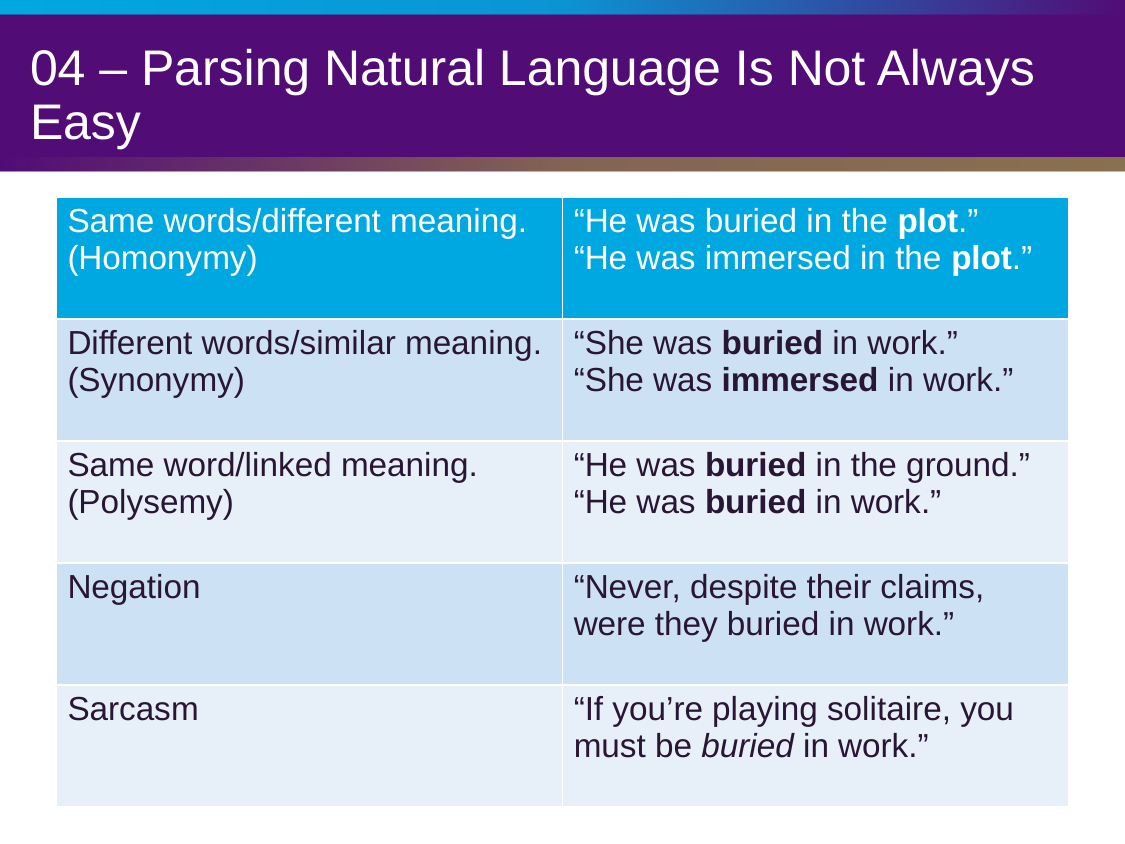

# 04 – Parsing Natural Language Is Not Always Easy
| Same words/different meaning. (Homonymy) | “He was buried in the plot.” “He was immersed in the plot.” |
| --- | --- |
| Different words/similar meaning. (Synonymy) | “She was buried in work.” “She was immersed in work.” |
| Same word/linked meaning. (Polysemy) | “He was buried in the ground.” “He was buried in work.” |
| Negation | “Never, despite their claims, were they buried in work.” |
| Sarcasm | “If you’re playing solitaire, you must be buried in work.” |